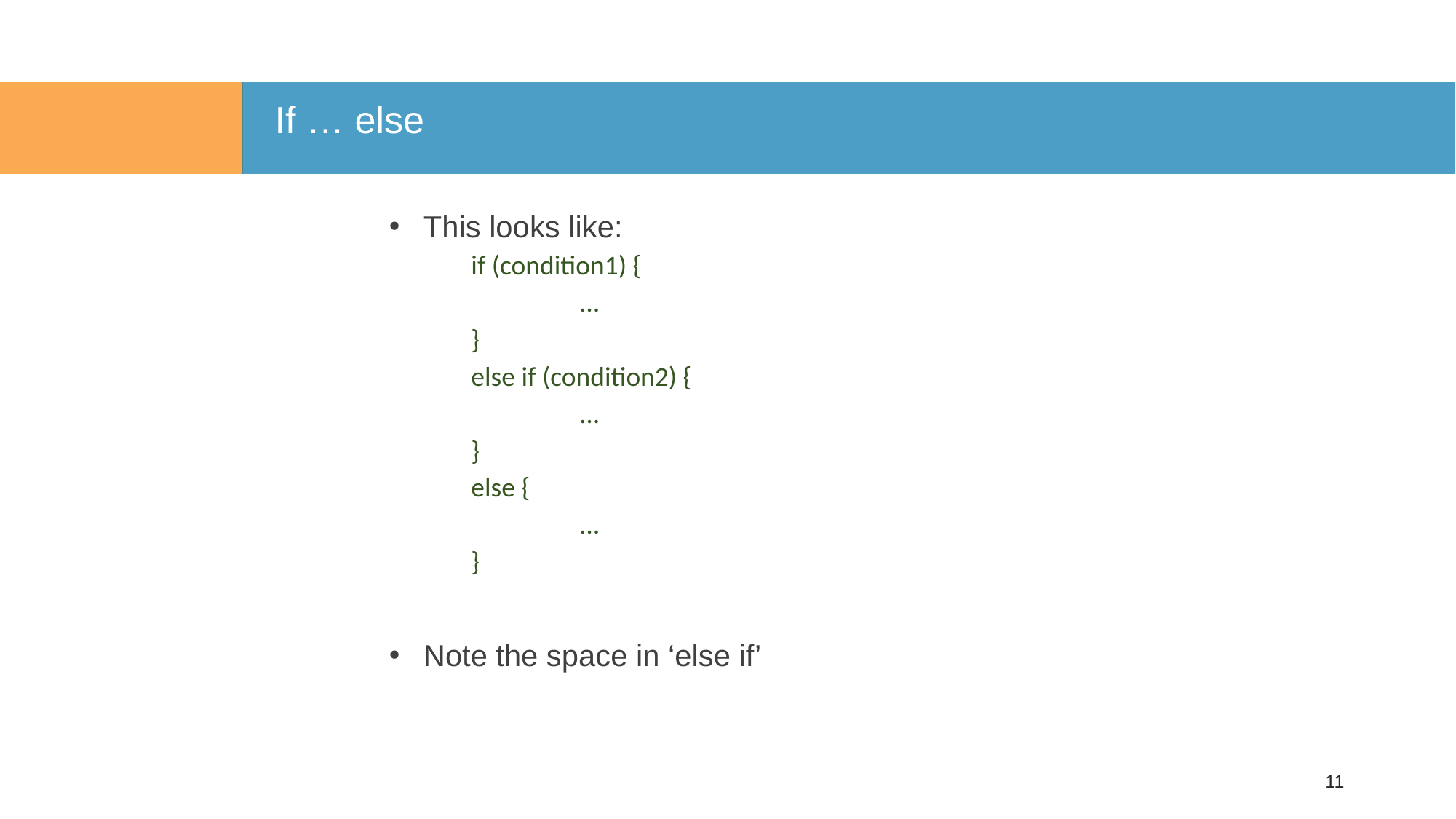

# If … else
This looks like:
if (condition1) {
	…
}
else if (condition2) {
	…
}
else {
	…
}

Note the space in ‘else if’

11